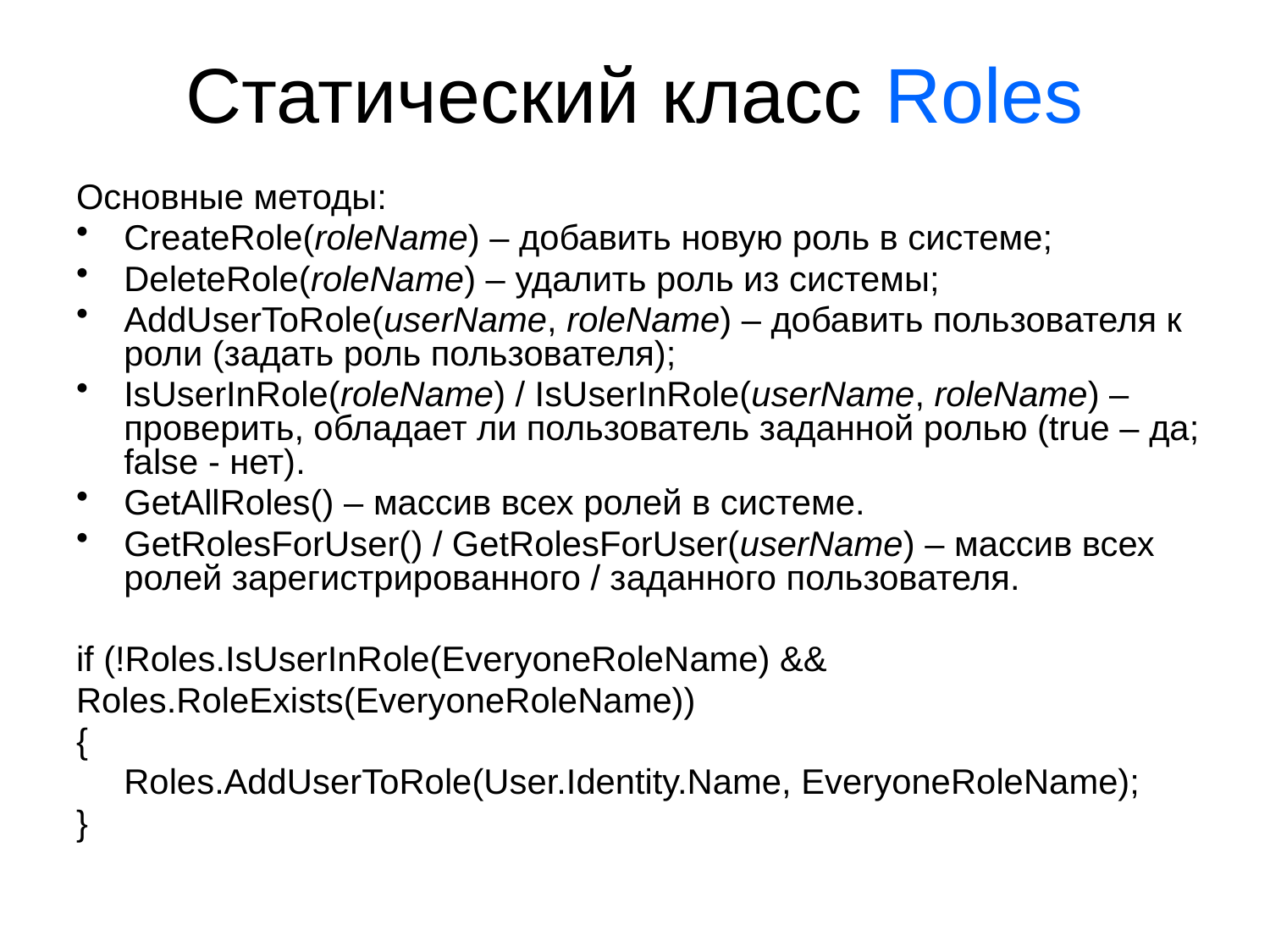

# Статический класс Roles
Основные методы:
CreateRole(roleName) – добавить новую роль в системе;
DeleteRole(roleName) – удалить роль из системы;
AddUserToRole(userName, roleName) – добавить пользователя к роли (задать роль пользователя);
IsUserInRole(roleName) / IsUserInRole(userName, roleName) – проверить, обладает ли пользователь заданной ролью (true – да; false - нет).
GetAllRoles() – массив всех ролей в системе.
GetRolesForUser() / GetRolesForUser(userName) – массив всех ролей зарегистрированного / заданного пользователя.

if (!Roles.IsUserInRole(EveryoneRoleName) &&
Roles.RoleExists(EveryoneRoleName))
{
	Roles.AddUserToRole(User.Identity.Name, EveryoneRoleName);
}